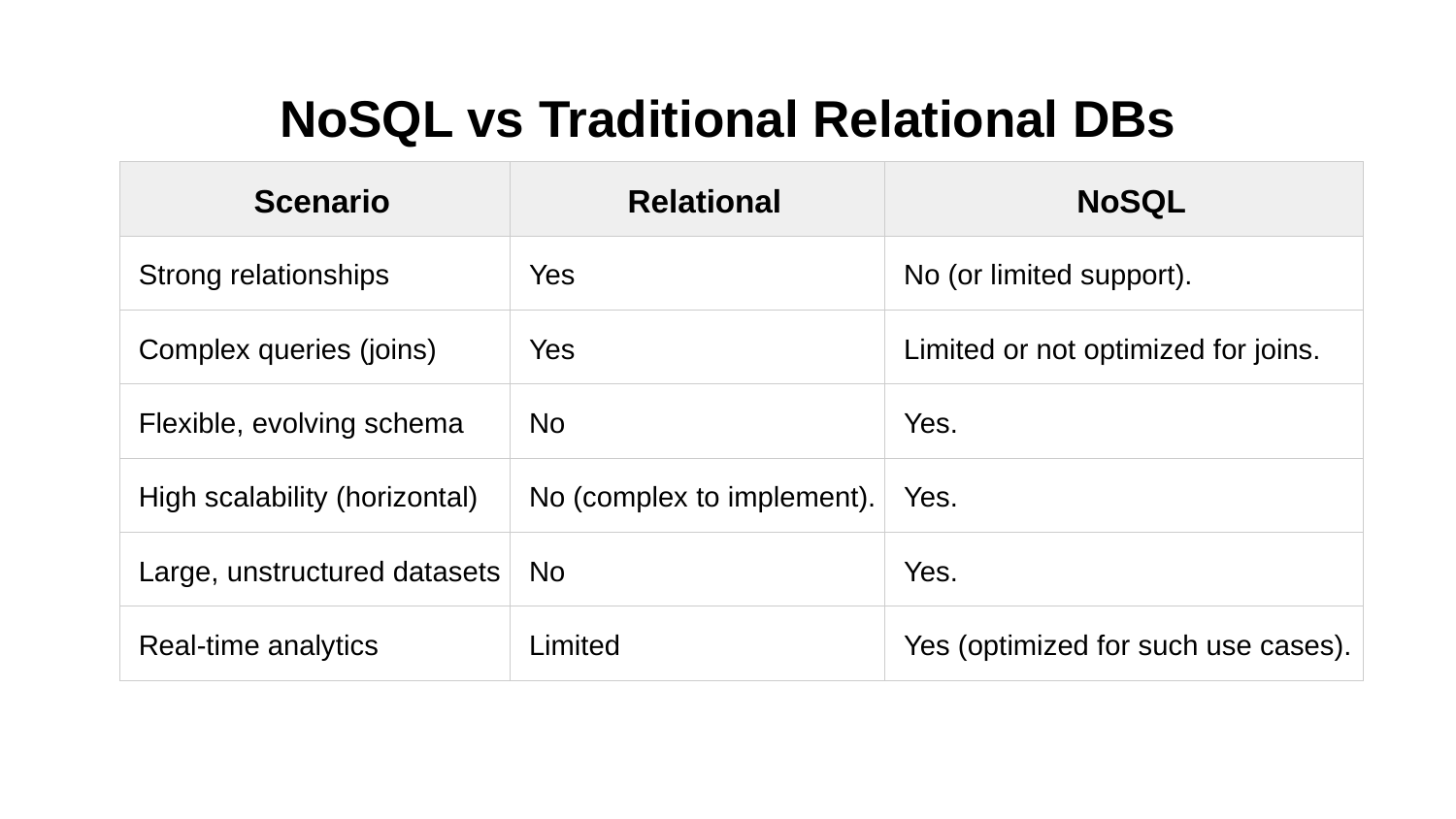

# NoSQL vs Traditional Relational DBs
| Scenario | Relational | NoSQL |
| --- | --- | --- |
| Strong relationships | Yes | No (or limited support). |
| Complex queries (joins) | Yes | Limited or not optimized for joins. |
| Flexible, evolving schema | No | Yes. |
| High scalability (horizontal) | No (complex to implement). | Yes. |
| Large, unstructured datasets | No | Yes. |
| Real-time analytics | Limited | Yes (optimized for such use cases). |